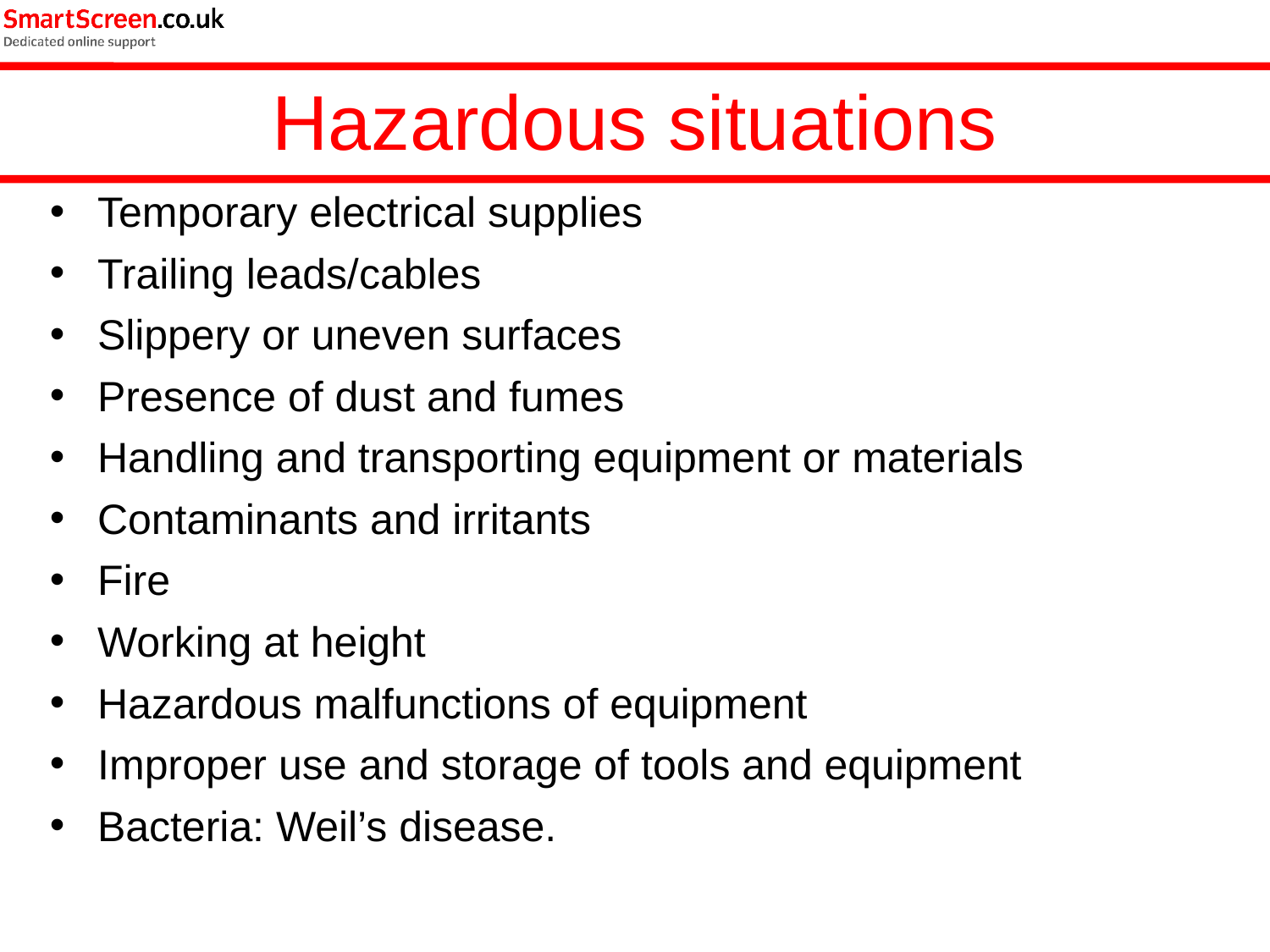

Hazardous situations
Temporary electrical supplies
Trailing leads/cables
Slippery or uneven surfaces
Presence of dust and fumes
Handling and transporting equipment or materials
Contaminants and irritants
Fire
Working at height
Hazardous malfunctions of equipment
Improper use and storage of tools and equipment
Bacteria: Weil’s disease.